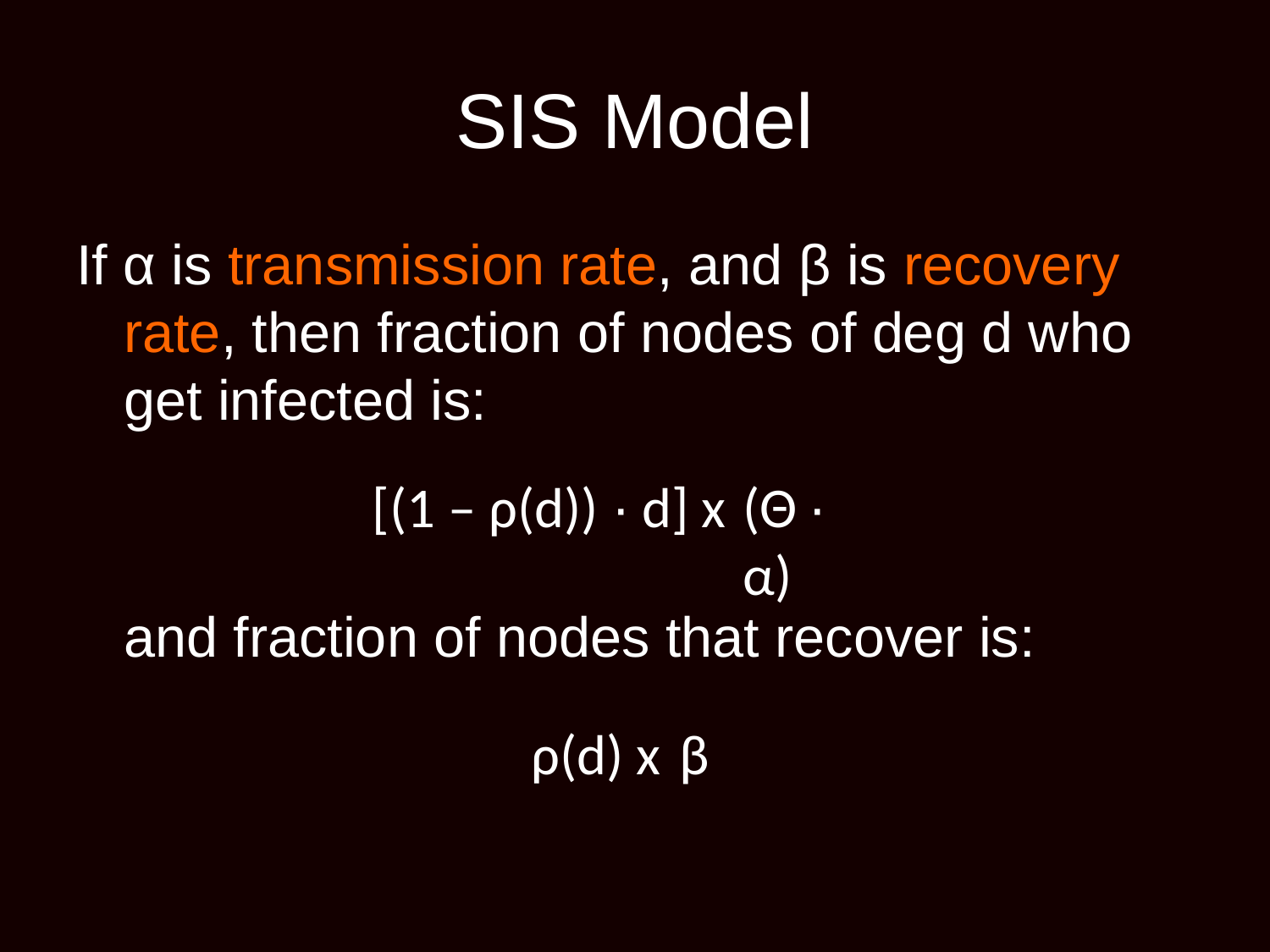

# SIS Model
If α is transmission rate, and β is recovery rate, then fraction of nodes of deg d who get infected is:

	and fraction of nodes that recover is:

	         ∙ d] x
[(1 – ρ(d))
(Θ ∙ α)
ρ(d) x
β